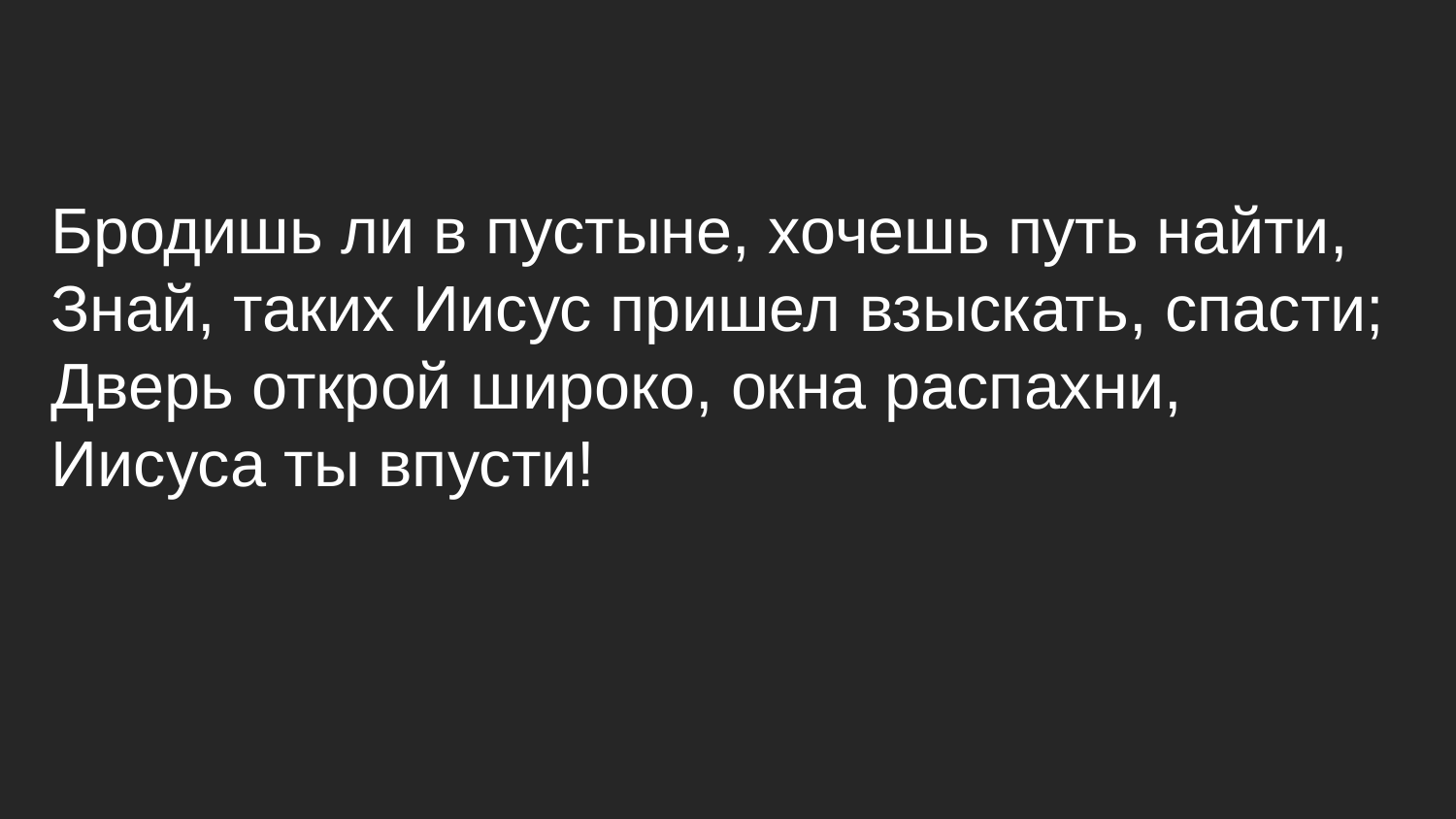

Бродишь ли в пустыне, хочешь путь найти,
Знай, таких Иисус пришел взыскать, спасти;
Дверь открой широко, окна распахни,
Иисуса ты впусти!